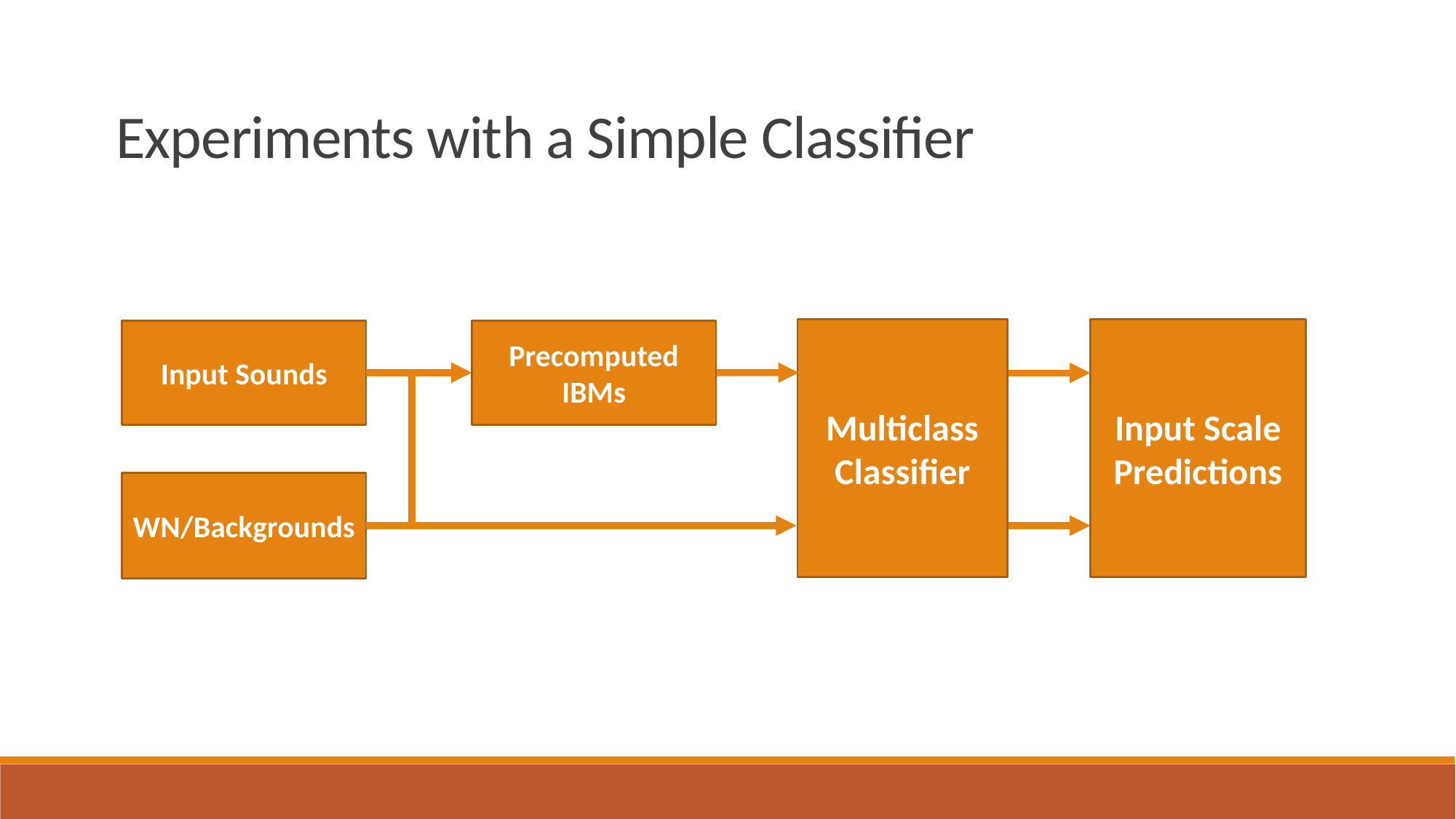

Experiments with a Simple Classifier
Multiclass Classifier
Input Scale Predictions
Input Sounds
Precomputed IBMs
WN/Backgrounds